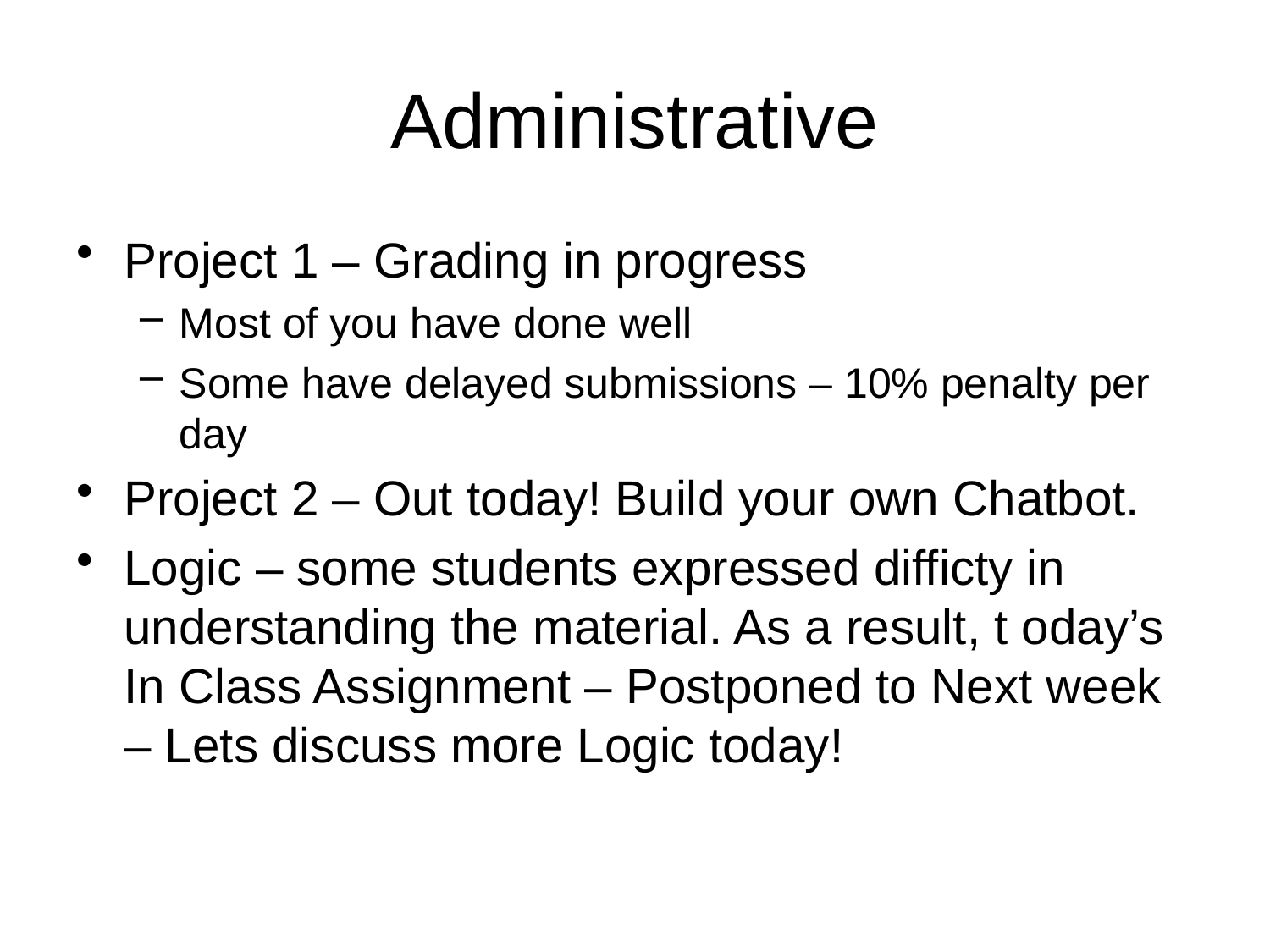

# Administrative
Project 1 – Grading in progress
Most of you have done well
Some have delayed submissions – 10% penalty per day
Project 2 – Out today! Build your own Chatbot.
Logic – some students expressed difficty in understanding the material. As a result, t oday’s In Class Assignment – Postponed to Next week – Lets discuss more Logic today!